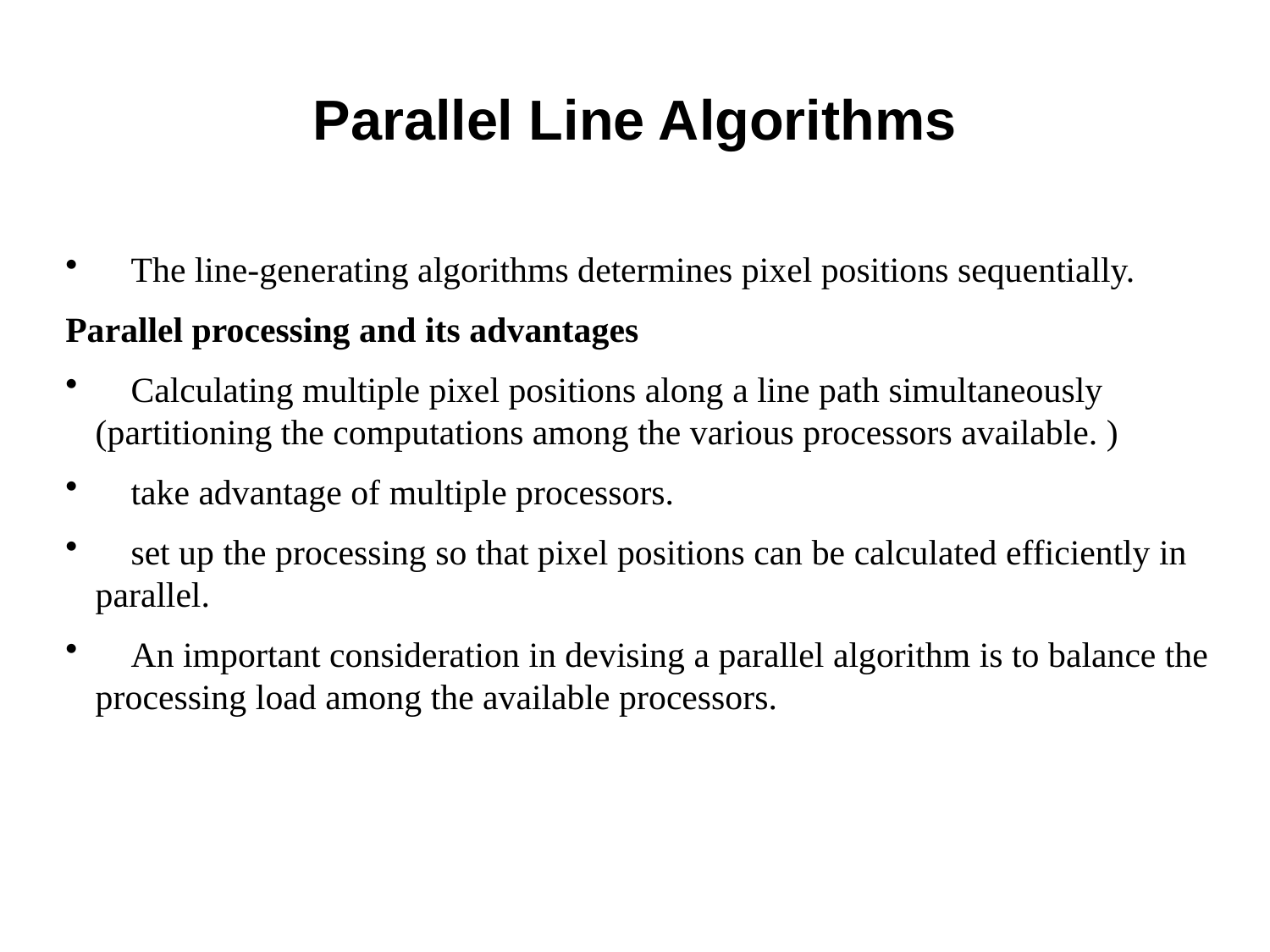

# Parallel Line Algorithms

    The line-generating algorithms determines pixel positions sequentially.
Parallel processing and its advantages
    Calculating multiple pixel positions along a line path simultaneously (partitioning the computations among the various processors available. )
    take advantage of multiple processors.
    set up the processing so that pixel positions can be calculated efficiently in parallel.
    An important consideration in devising a parallel algorithm is to balance the processing load among the available processors.